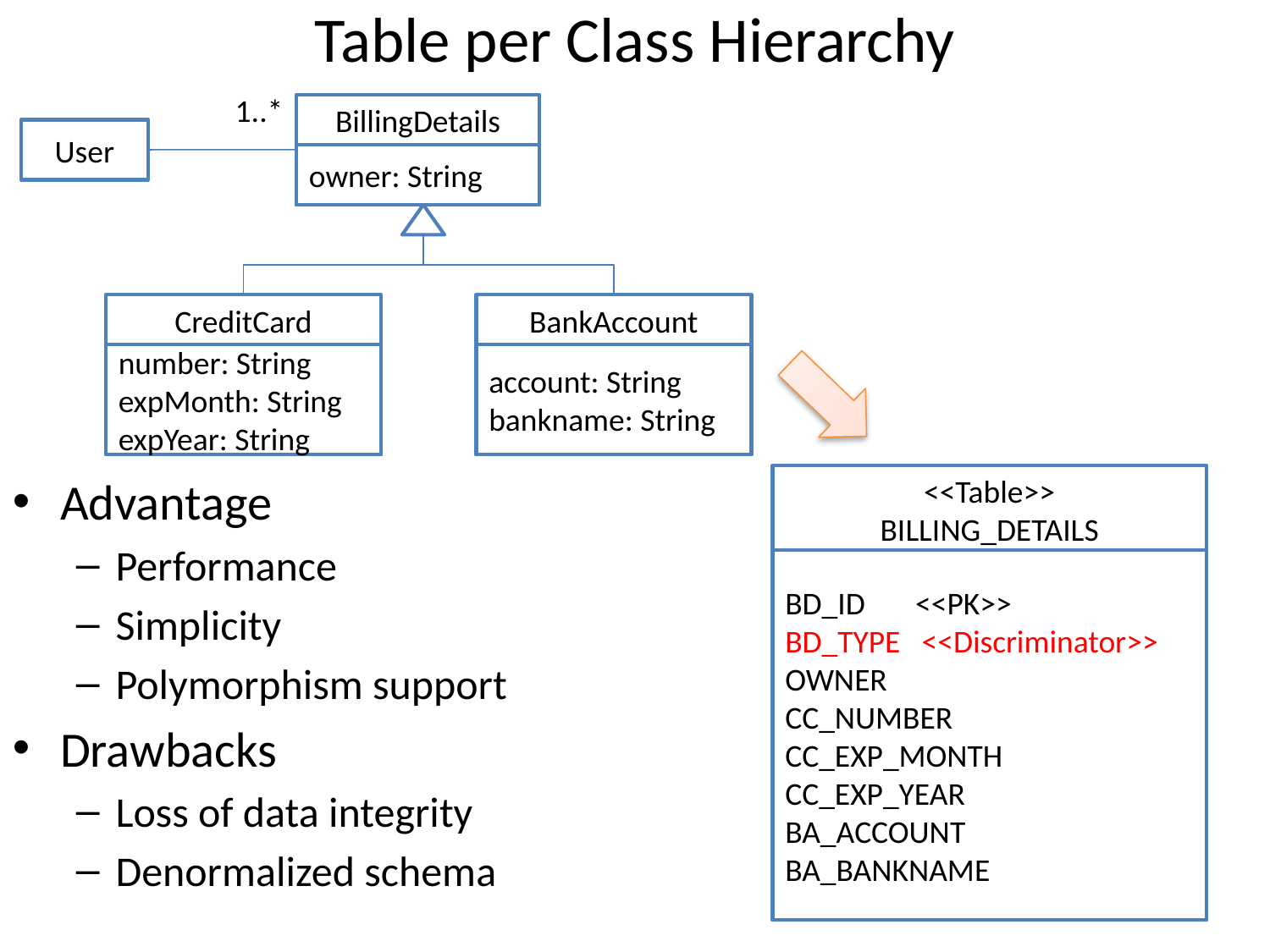

# Table per Class Hierarchy
1..*
BillingDetails
User
owner: String

CreditCard
BankAccount
number: String
expMonth: String
expYear: String
account: String
bankname: String

Advantage
Performance
Simplicity
Polymorphism support
Drawbacks
Loss of data integrity
Denormalized schema
<<Table>>
BILLING_DETAILS
BD_ID       <<PK>>
BD_TYPE   <<Discriminator>>
OWNER
CC_NUMBER
CC_EXP_MONTH
CC_EXP_YEAR
BA_ACCOUNT
BA_BANKNAME